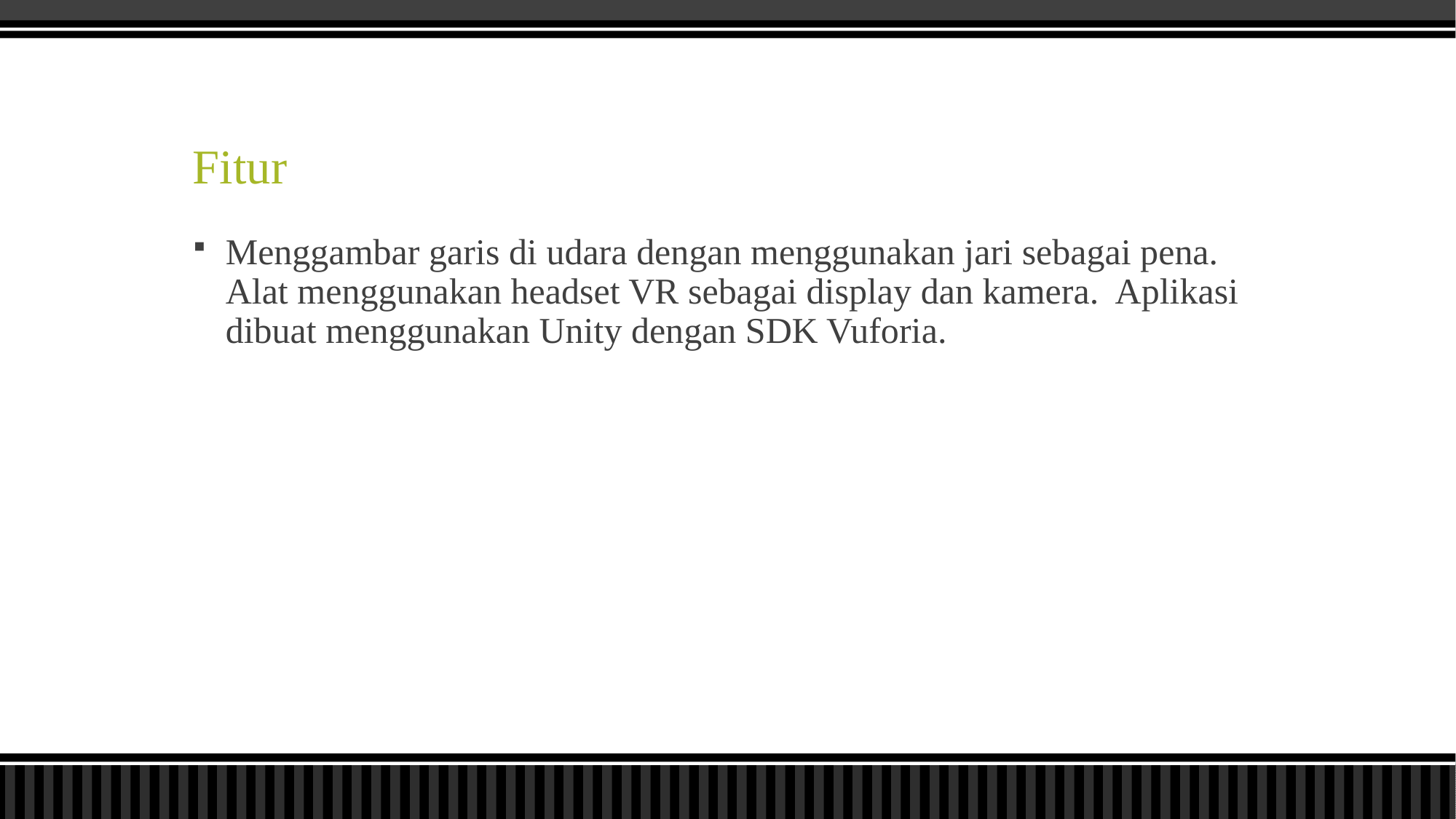

# Fitur
Menggambar garis di udara dengan menggunakan jari sebagai pena. Alat menggunakan headset VR sebagai display dan kamera.  Aplikasi dibuat menggunakan Unity dengan SDK Vuforia.